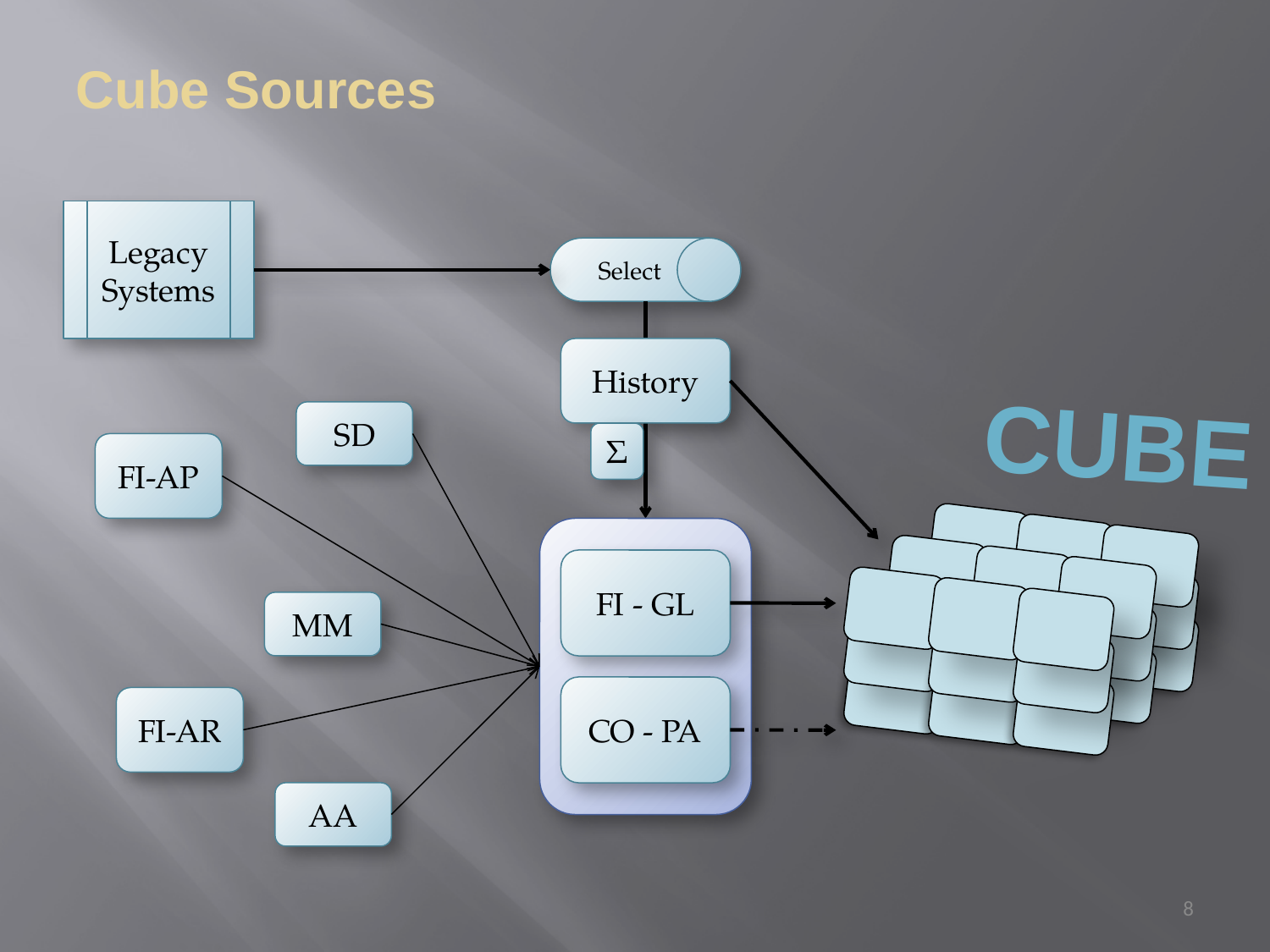

Cube Sources
Legacy Systems
Select
History
CUBE
SD
Σ
FI-AP

FI - GL

MM

CO - PA
FI-AR
AA
8